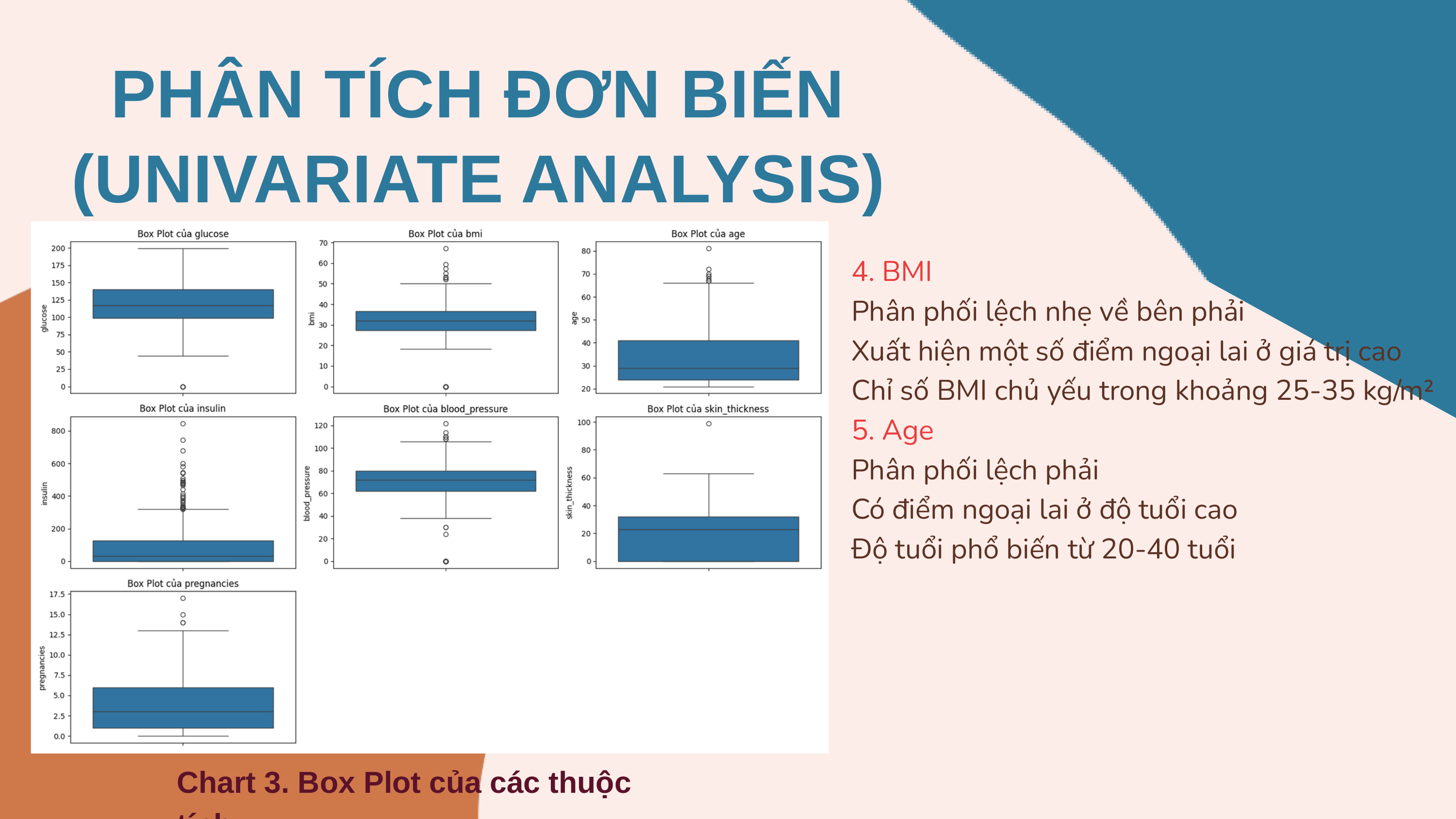

PHÂN TÍCH ĐƠN BIẾN (UNIVARIATE ANALYSIS)

4. BMI
Phân phối lệch nhẹ về bên phải
Xuất hiện một số điểm ngoại lai ở giá trị cao
Chỉ số BMI chủ yếu trong khoảng 25-35 kg/m²
5. Age
Phân phối lệch phải
Có điểm ngoại lai ở độ tuổi cao
Độ tuổi phổ biến từ 20-40 tuổi

Chart 3. Box Plot của các thuộc tính